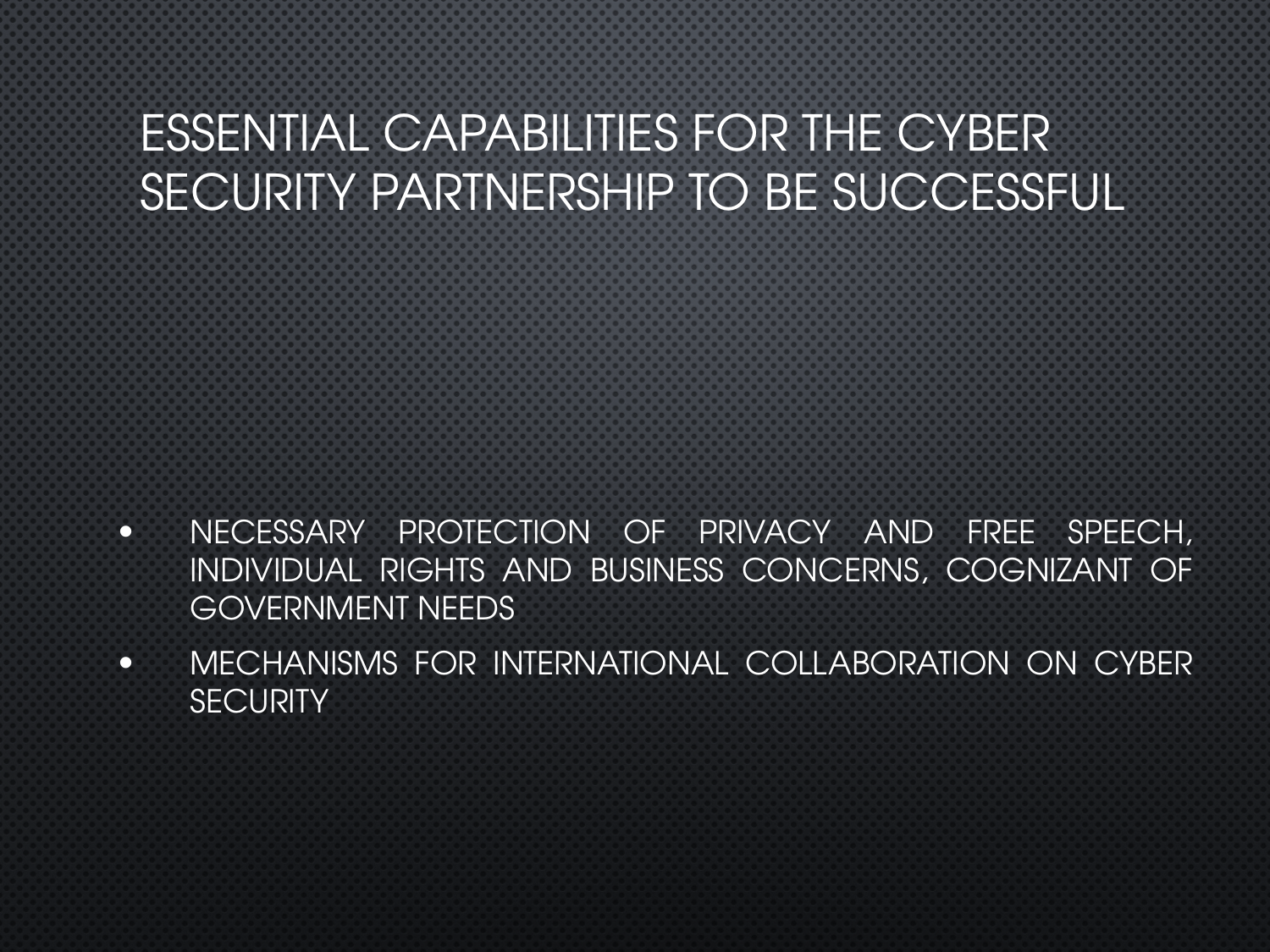

# Essential capabilities for the cyber security partnership to be successful
Necessary protection of privacy and free speech, individual rights and business concerns, cognizant of government needs
Mechanisms for international collaboration on cyber security